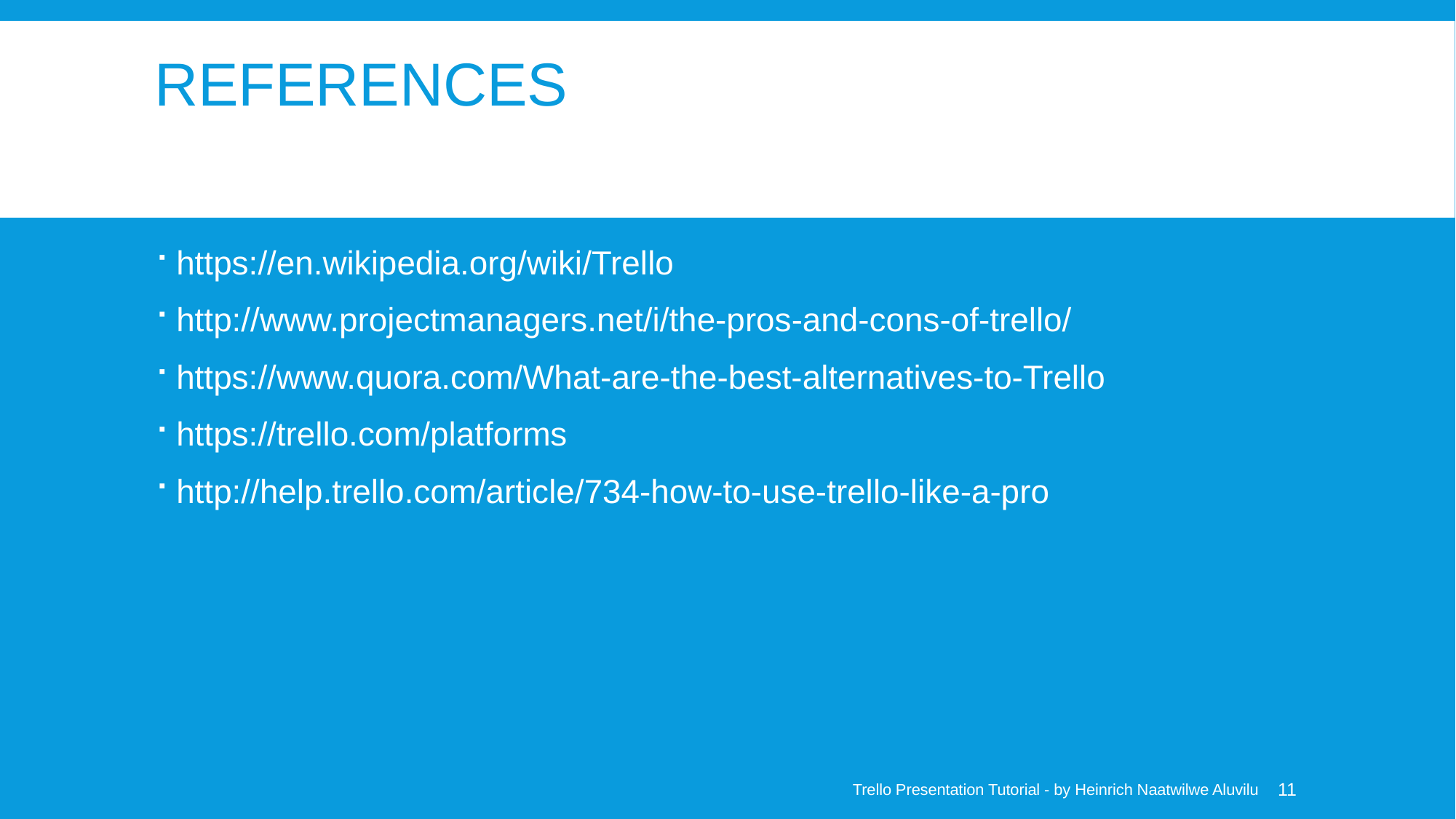

# REFERENCES
https://en.wikipedia.org/wiki/Trello
http://www.projectmanagers.net/i/the-pros-and-cons-of-trello/
https://www.quora.com/What-are-the-best-alternatives-to-Trello
https://trello.com/platforms
http://help.trello.com/article/734-how-to-use-trello-like-a-pro

Trello Presentation Tutorial - by Heinrich Naatwilwe Aluvilu
11